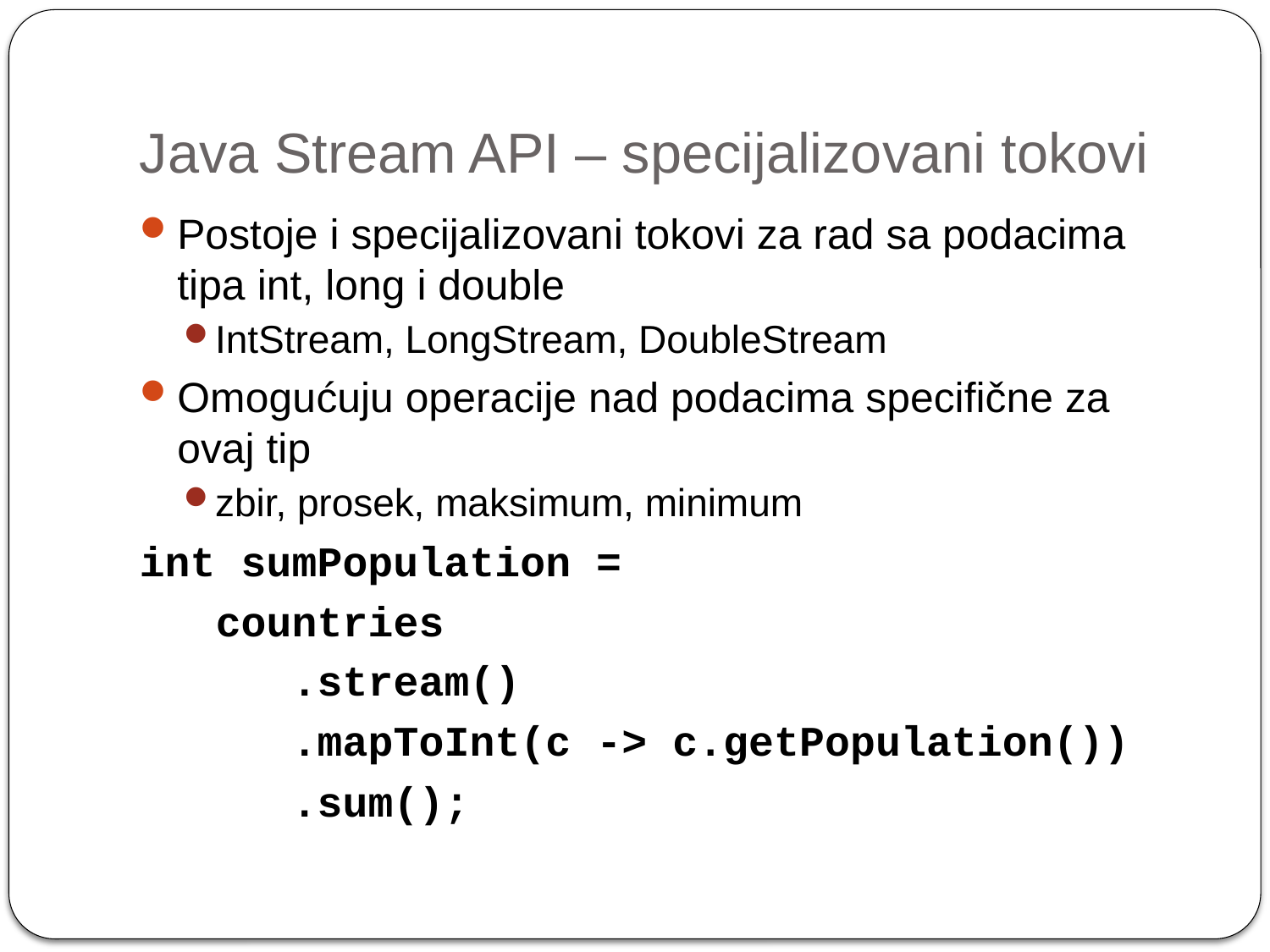

# Java Stream API – specijalizovani tokovi
Postoje i specijalizovani tokovi za rad sa podacima tipa int, long i double
IntStream, LongStream, DoubleStream
Omogućuju operacije nad podacima specifične za ovaj tip
zbir, prosek, maksimum, minimum
int sumPopulation =
   countries
      .stream()
      .mapToInt(c -> c.getPopulation())
      .sum();